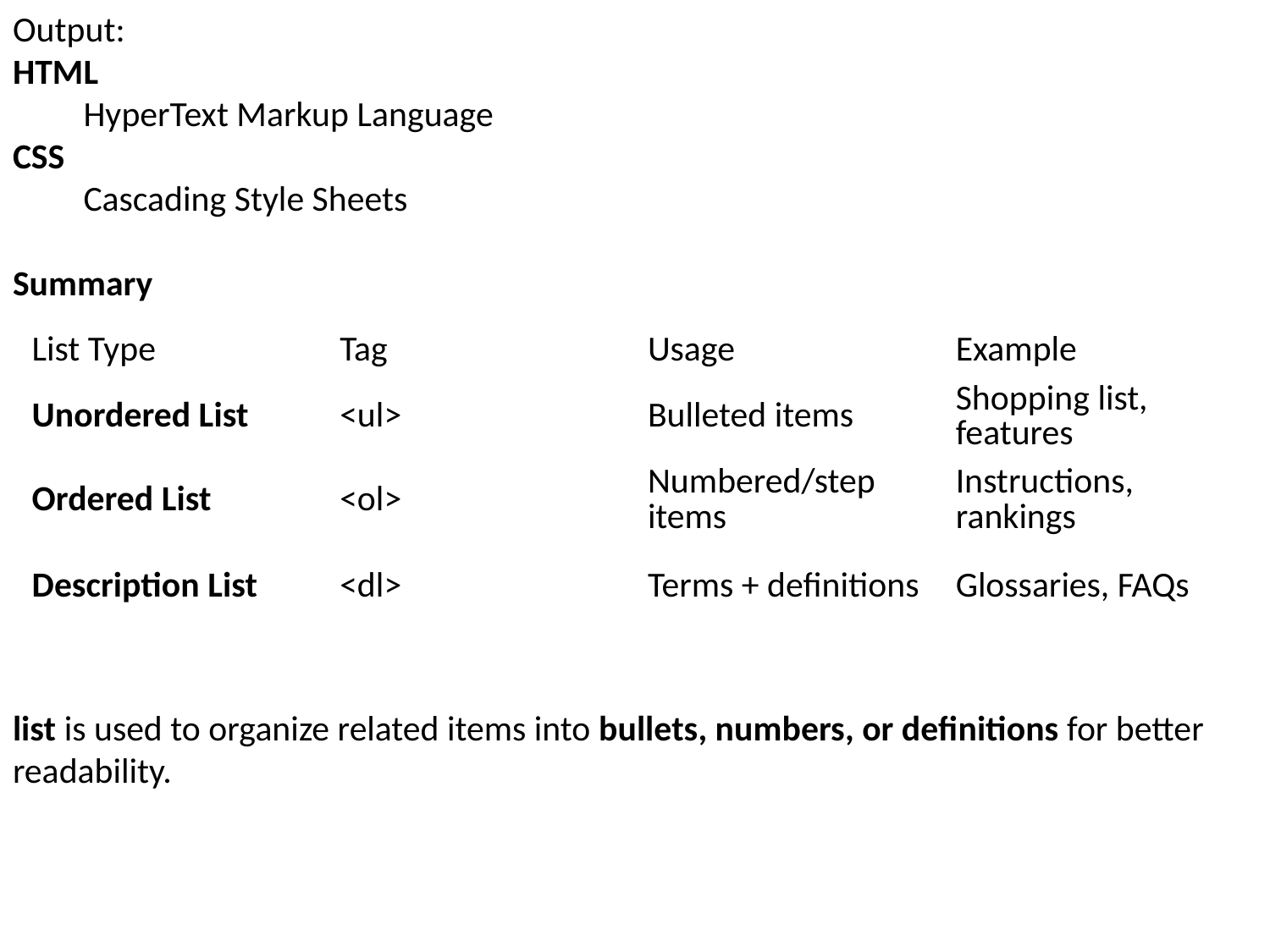

Output:
HTML
  HyperText Markup Language
CSS
  Cascading Style Sheets
Summary

list is used to organize related items into bullets, numbers, or definitions for better readability.
| List Type | Tag | Usage | Example |
| --- | --- | --- | --- |
| Unordered List | <ul> | Bulleted items | Shopping list, features |
| Ordered List | <ol> | Numbered/step items | Instructions, rankings |
| Description List | <dl> | Terms + definitions | Glossaries, FAQs |